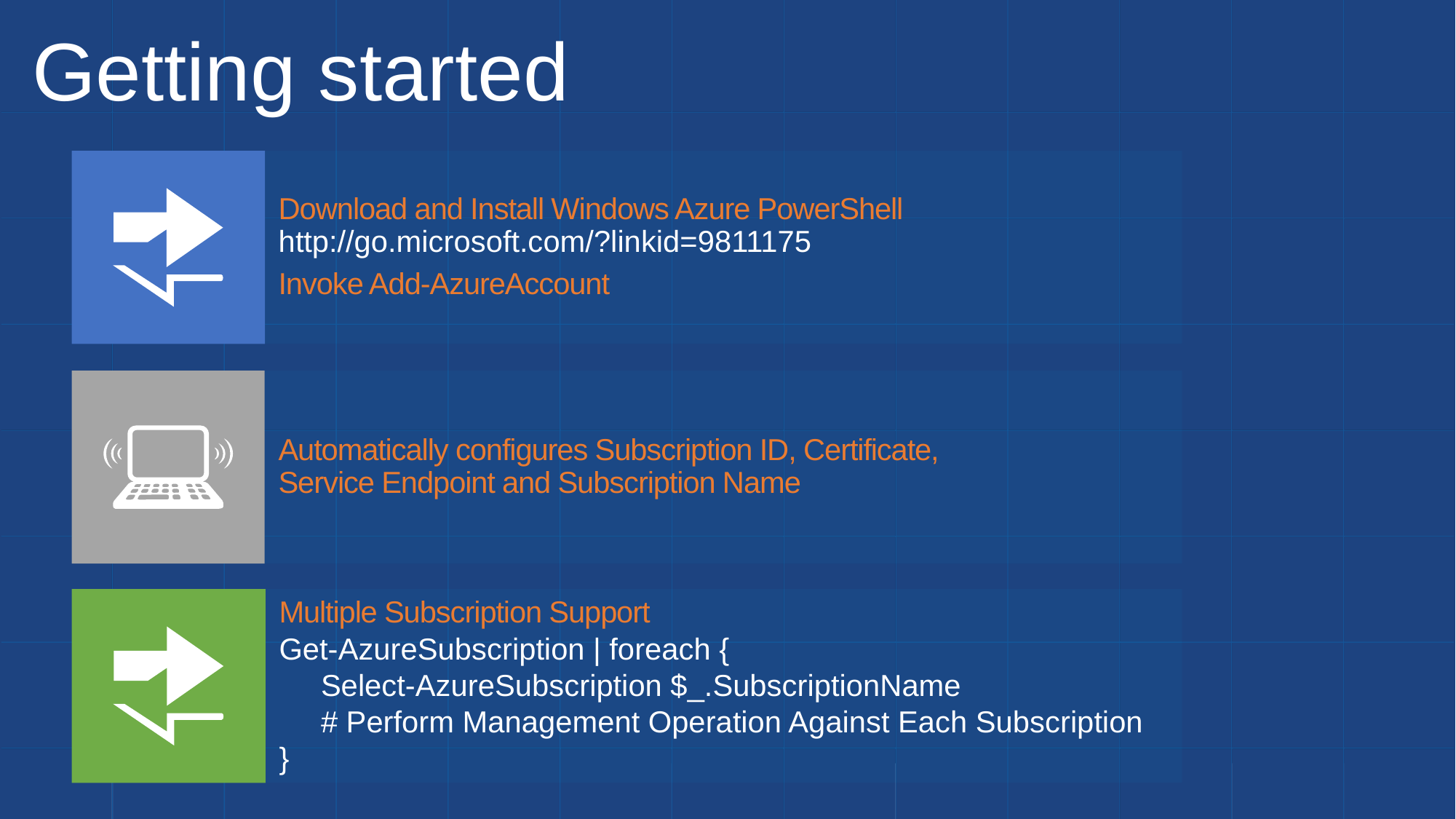

# Getting started

Download and Install Windows Azure PowerShell http://go.microsoft.com/?linkid=9811175
Invoke Add-AzureAccount

Automatically configures Subscription ID, Certificate,
Service Endpoint and Subscription Name

Multiple Subscription Support
Get-AzureSubscription | foreach {
     Select-AzureSubscription $_.SubscriptionName
     # Perform Management Operation Against Each Subscription
}